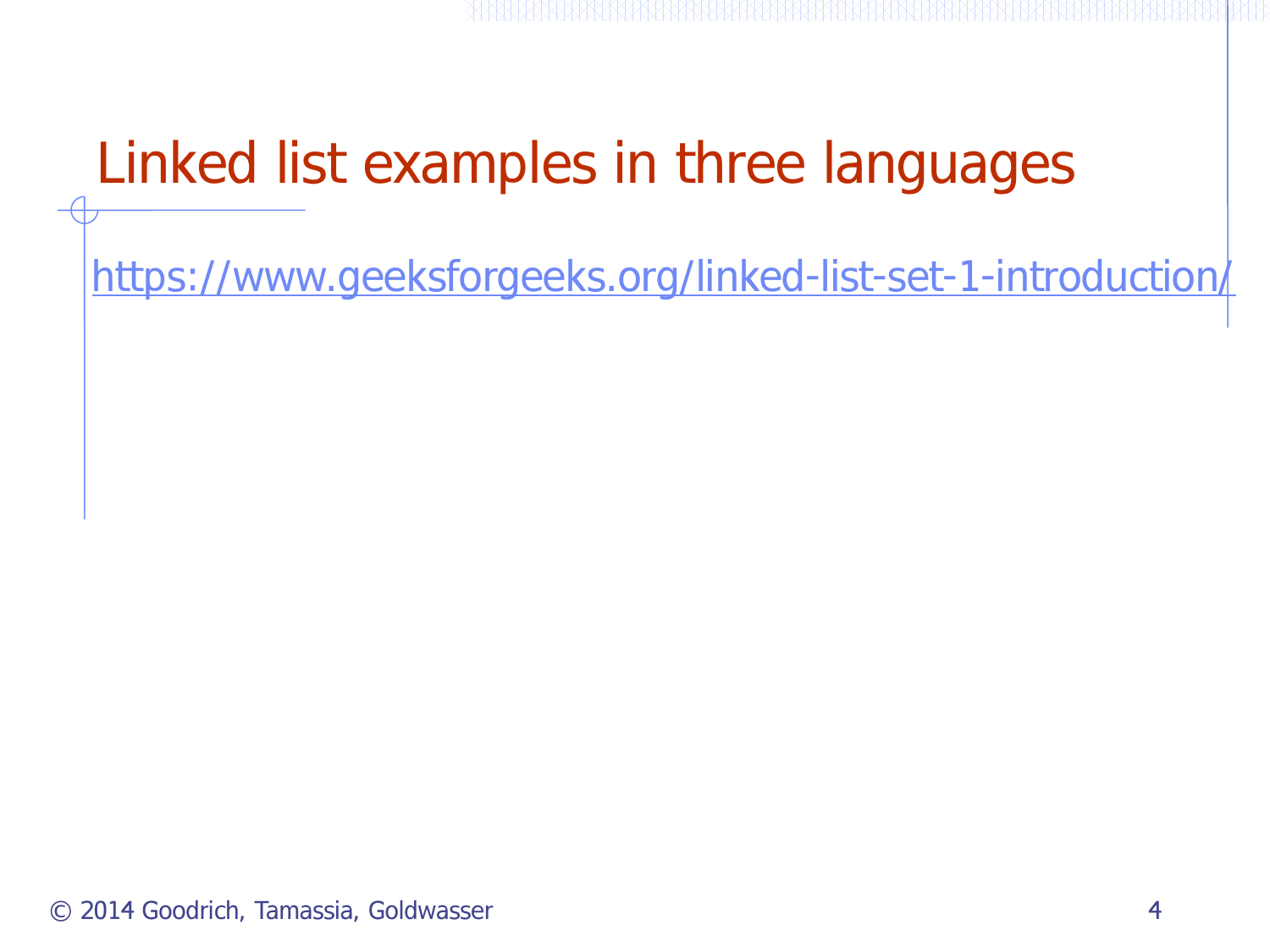

# Linked list examples in three languages
https://www.geeksforgeeks.org/linked-list-set-1-introduction/

4